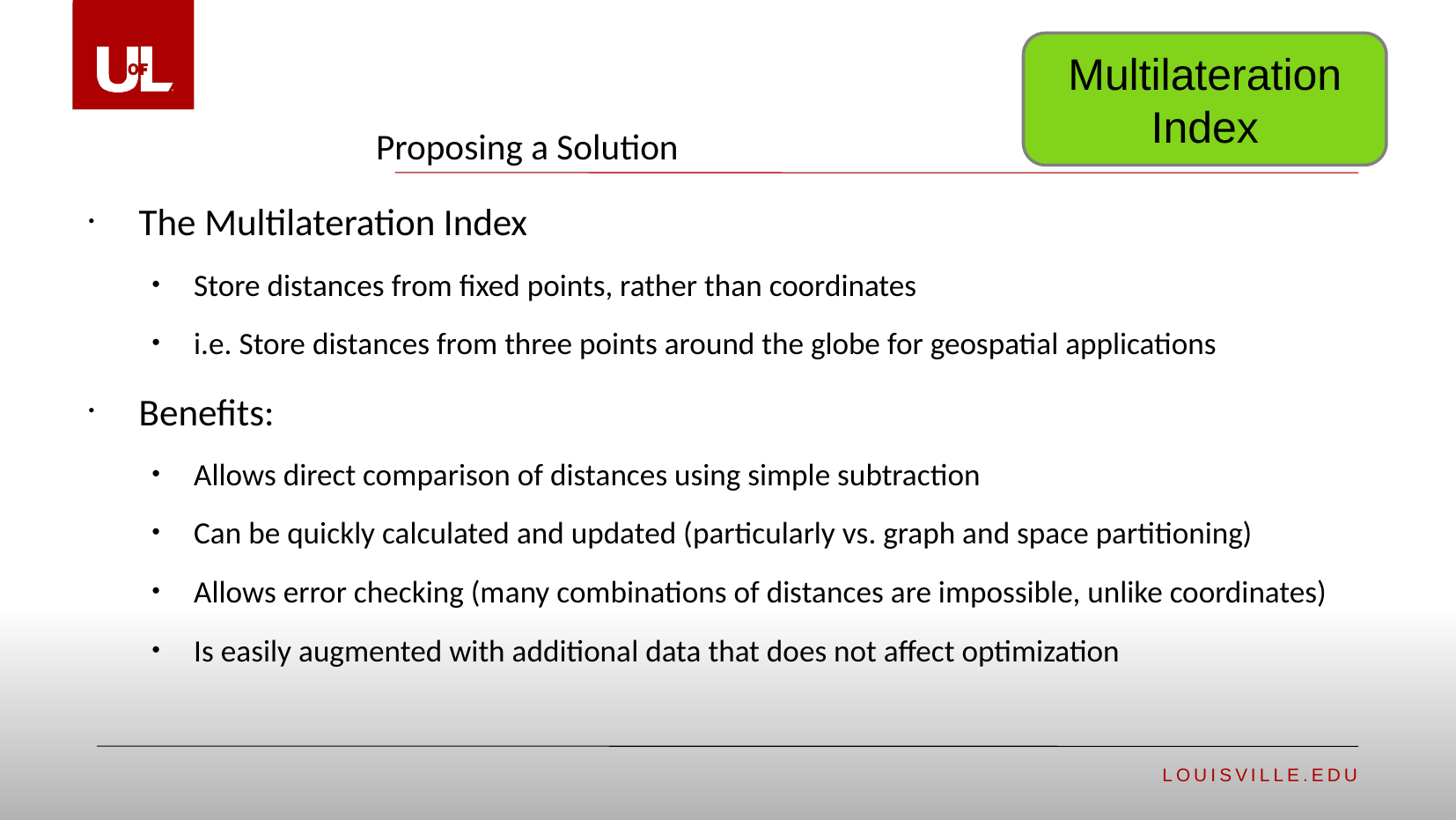

Multilateration
Index
Proposing a Solution
The Multilateration Index
Store distances from fixed points, rather than coordinates
i.e. Store distances from three points around the globe for geospatial applications
Benefits:
Allows direct comparison of distances using simple subtraction
Can be quickly calculated and updated (particularly vs. graph and space partitioning)
Allows error checking (many combinations of distances are impossible, unlike coordinates)
Is easily augmented with additional data that does not affect optimization